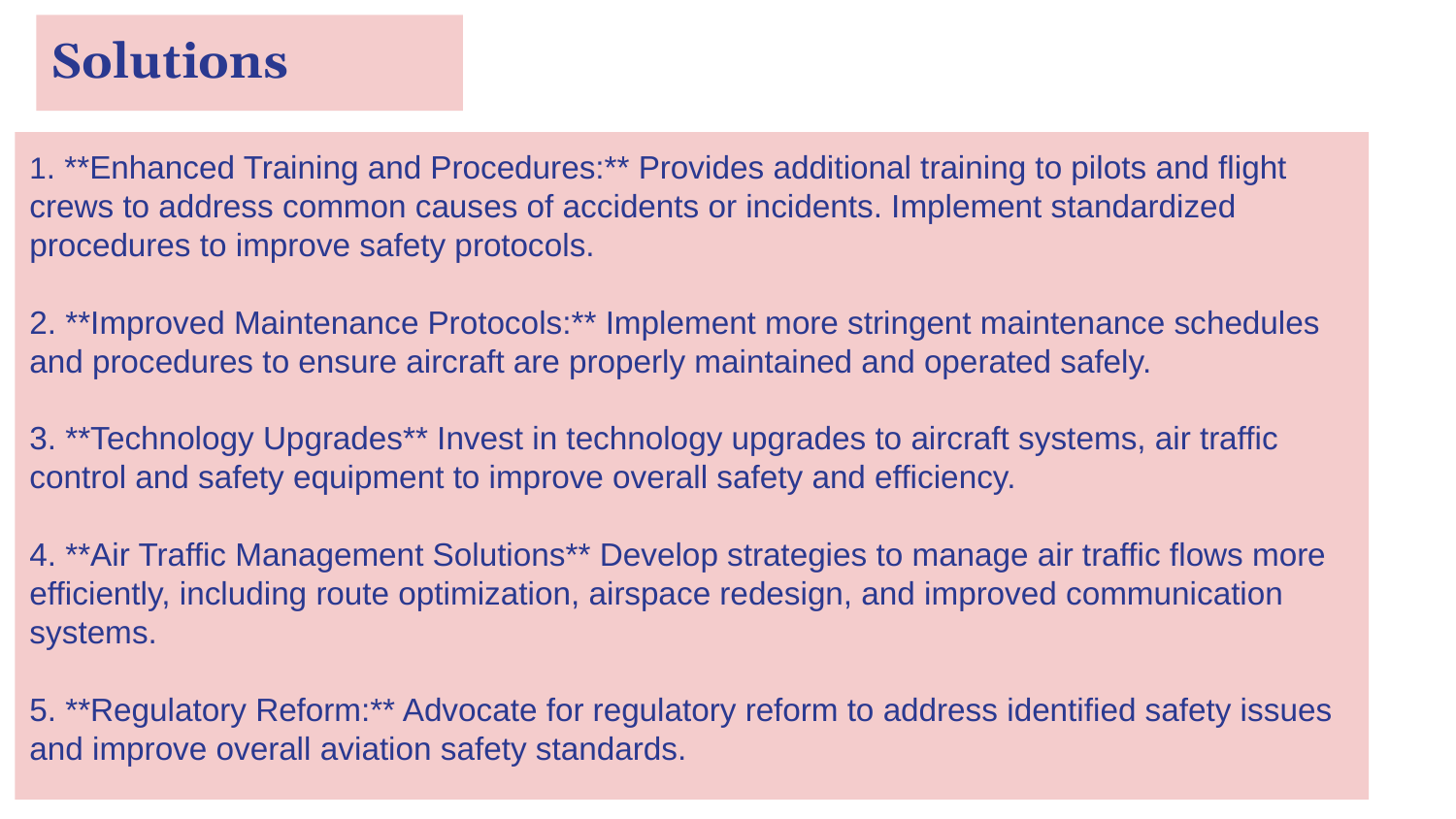

Solutions

1. **Enhanced Training and Procedures:** Provides additional training to pilots and flight crews to address common causes of accidents or incidents. Implement standardized procedures to improve safety protocols.

2. **Improved Maintenance Protocols:** Implement more stringent maintenance schedules and procedures to ensure aircraft are properly maintained and operated safely.

3. **Technology Upgrades** Invest in technology upgrades to aircraft systems, air traffic control and safety equipment to improve overall safety and efficiency.

4. **Air Traffic Management Solutions** Develop strategies to manage air traffic flows more efficiently, including route optimization, airspace redesign, and improved communication systems.

5. **Regulatory Reform:** Advocate for regulatory reform to address identified safety issues and improve overall aviation safety standards.